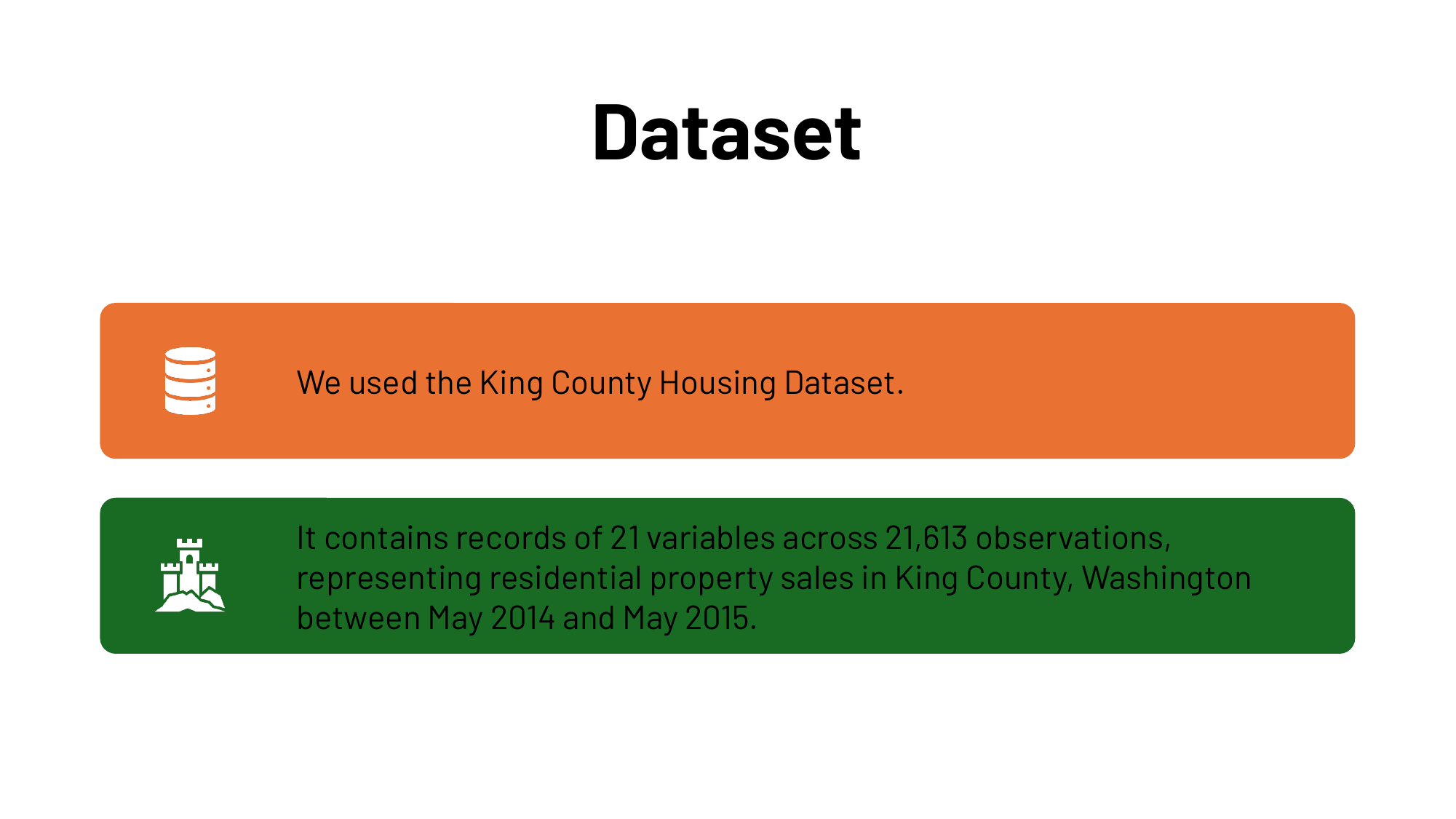

# Dataset
We used the King County Housing Dataset.
It contains records of 21 variables across 21,613 observations, representing residential property sales in King County, Washington between May 2014 and May 2015.